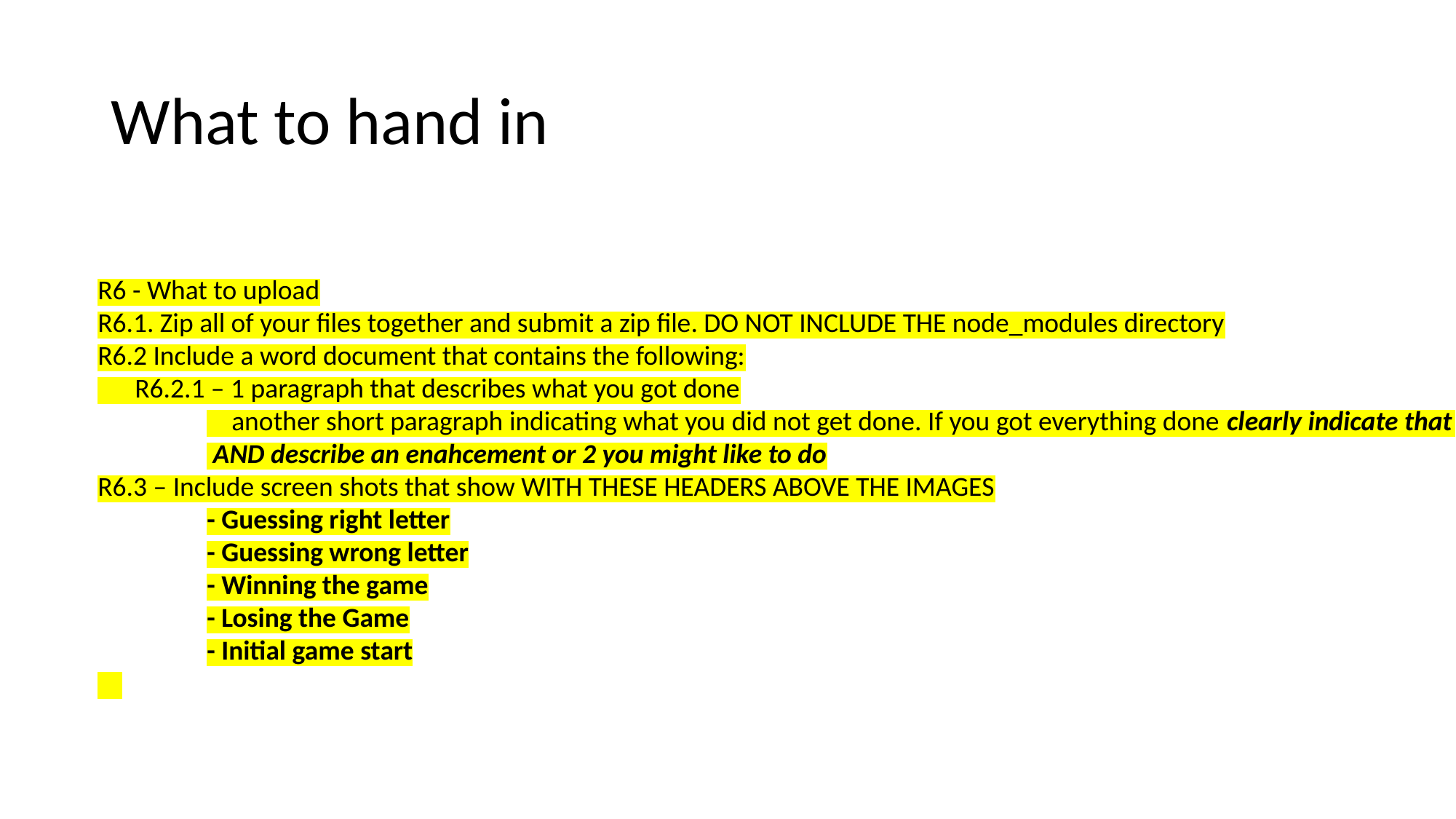

# What to hand in

R6 - What to upload
R6.1. Zip all of your files together and submit a zip file. DO NOT INCLUDE THE node_modules directory
R6.2 Include a word document that contains the following:
      R6.2.1 – 1 paragraph that describes what you got done
	    another short paragraph indicating what you did not get done. If you got everything done clearly indicate that 	 AND describe an enahcement or 2 you might like to do
R6.3 – Include screen shots that show WITH THESE HEADERS ABOVE THE IMAGES
	- Guessing right letter
	- Guessing wrong letter
	- Winning the game
	- Losing the Game
	- Initial game start